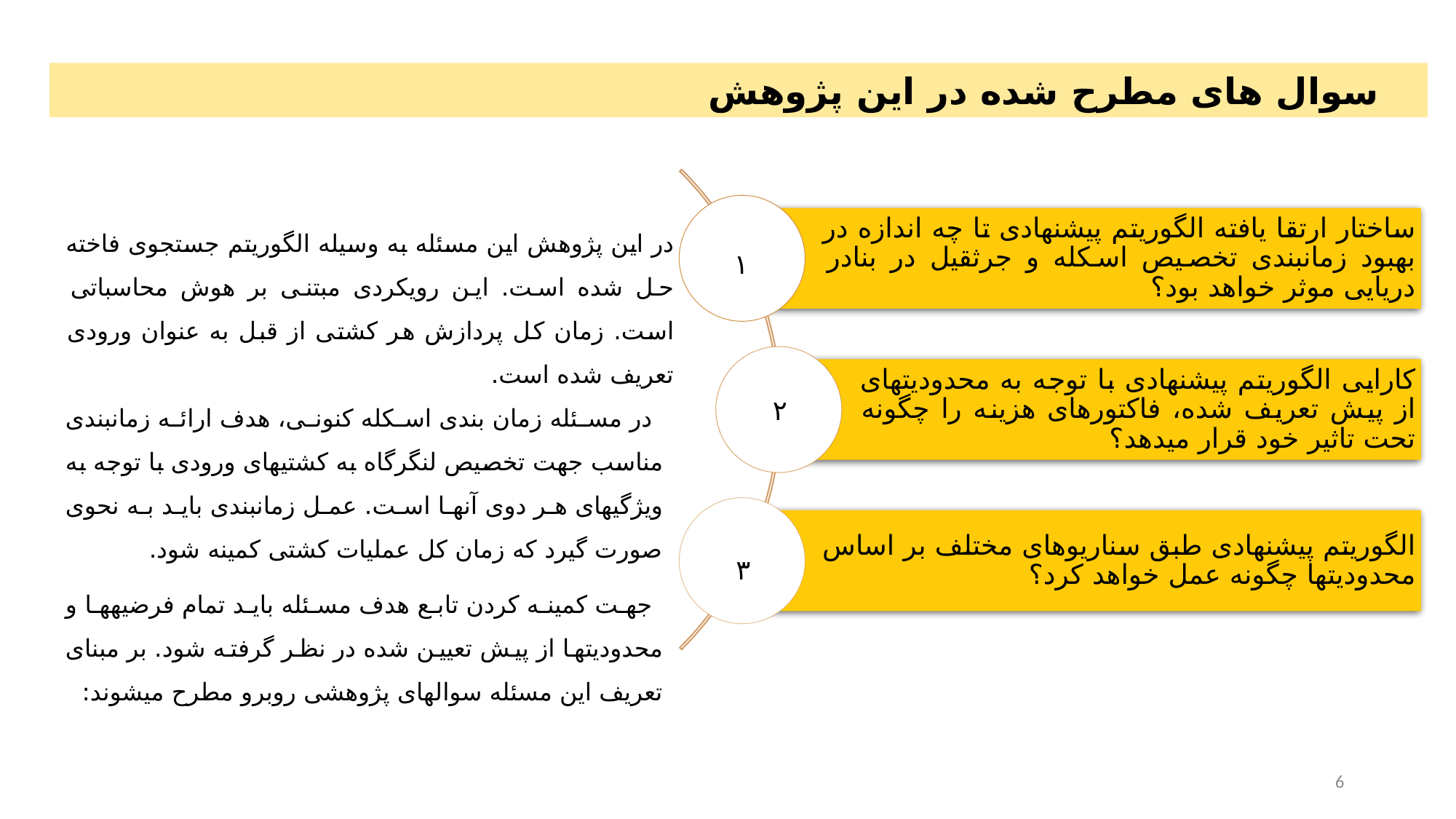

سوال های مطرح شده در این پژوهش
ساختار ارتقا یافته الگوریتم پیشنهادی تا چه اندازه در بهبود زمانبندی تخصیص اسکله و جرثقیل­ در بنادر دریایی موثر خواهد بود؟
کارایی الگوریتم پیشنهادی با توجه به محدودیت­های از پیش تعریف شده، فاکتورهای هزینه­ را چگونه تحت تاثیر خود قرار می­دهد؟
الگوریتم پیشنهادی طبق سناریوهای مختلف بر اساس محدودیت­ها چگونه عمل خواهد کرد؟
در این پژوهش این مسئله به وسیله الگوریتم جستجوی فاخته حل شده است. این رویکردی مبتنی بر هوش محاسباتی است. زمان کل پردازش هر کشتی از قبل به عنوان ورودی تعریف شده است.
در مسئله زمان بندی اسکله کنونی، هدف ارائه زمان­بندی مناسب جهت تخصیص لنگرگاه به کشتی­های ورودی با توجه به ویژگی­های هر دوی آنها است. عمل زمانبندی باید به نحوی صورت گیرد که زمان کل عملیات کشتی کمینه شود.
جهت کمینه کردن تابع هدف مسئله باید تمام فرضیه­ها و محدودیت­ها از پیش تعیین شده در نظر گرفته شود. بر مبنای تعریف این مسئله سوال­های پژوهشی روبرو مطرح می­شوند:

۱
۲
۳
6